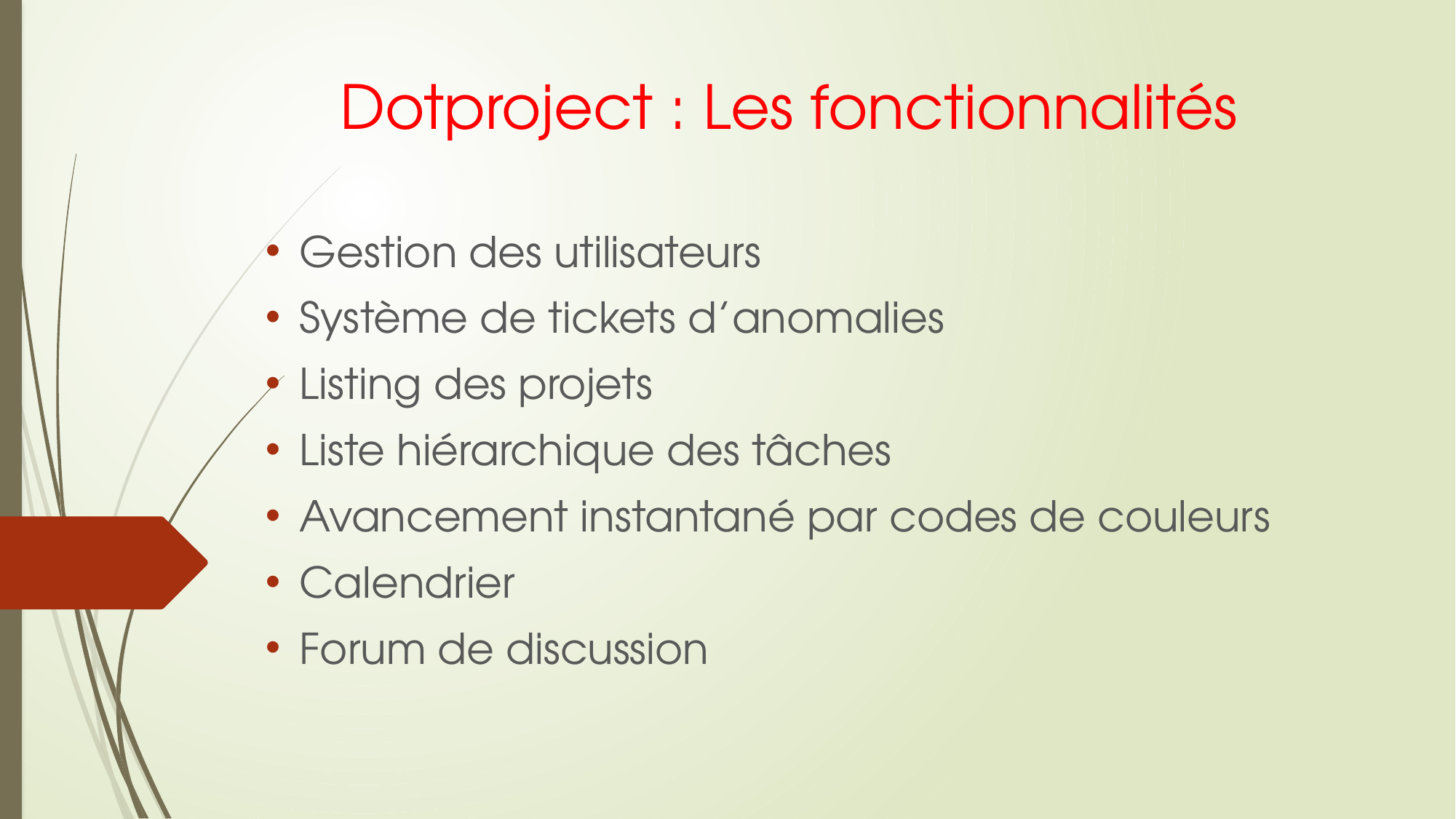

# Dotproject : Les fonctionnalités
Gestion des utilisateurs
Système de tickets d’anomalies
Listing des projets
Liste hiérarchique des tâches
Avancement instantané par codes de couleurs
Calendrier
Forum de discussion